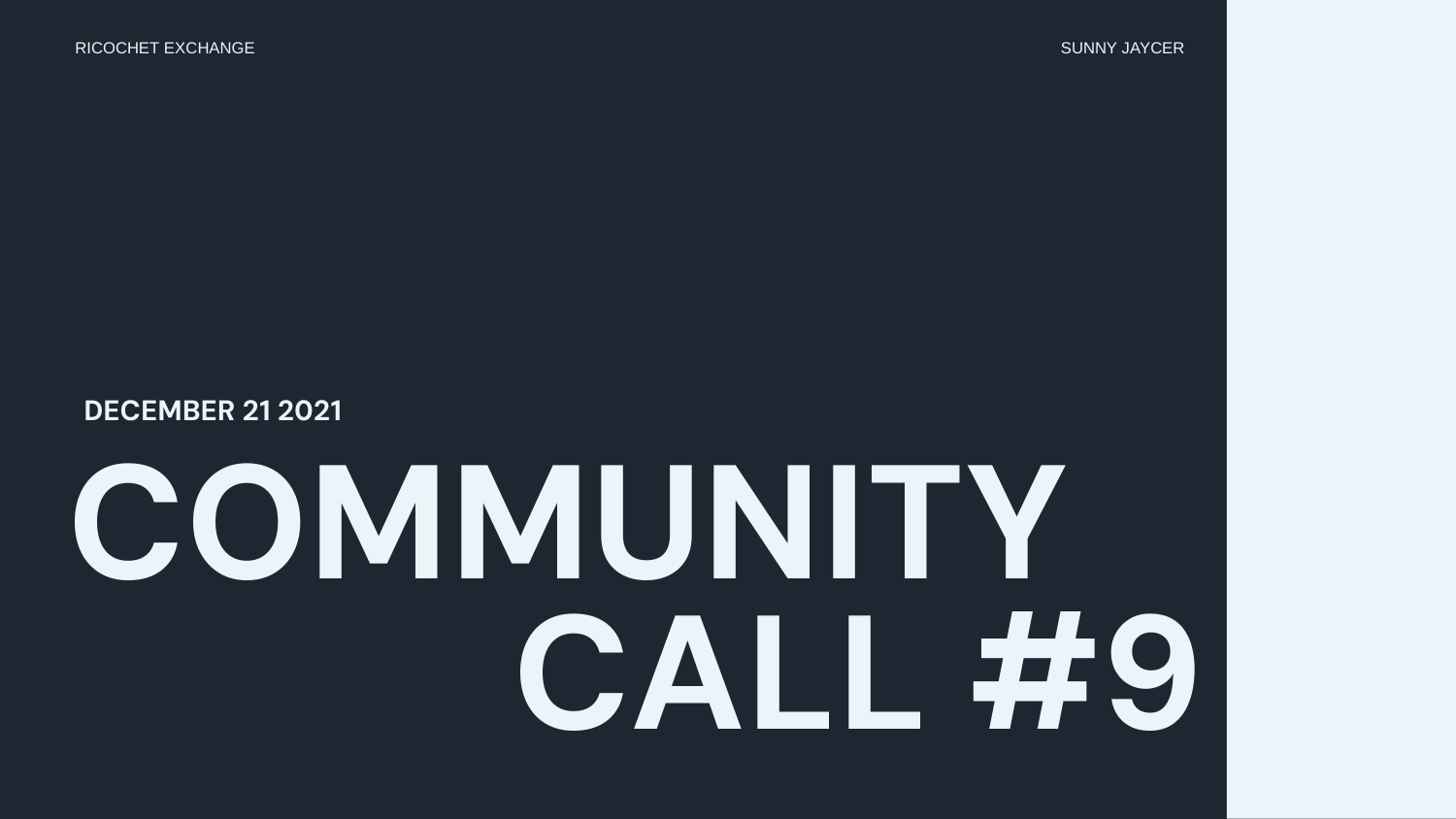

RICOCHET EXCHANGE
SUNNY JAYCER
DECEMBER 21 2021
# COMMUNITY
CALL #9